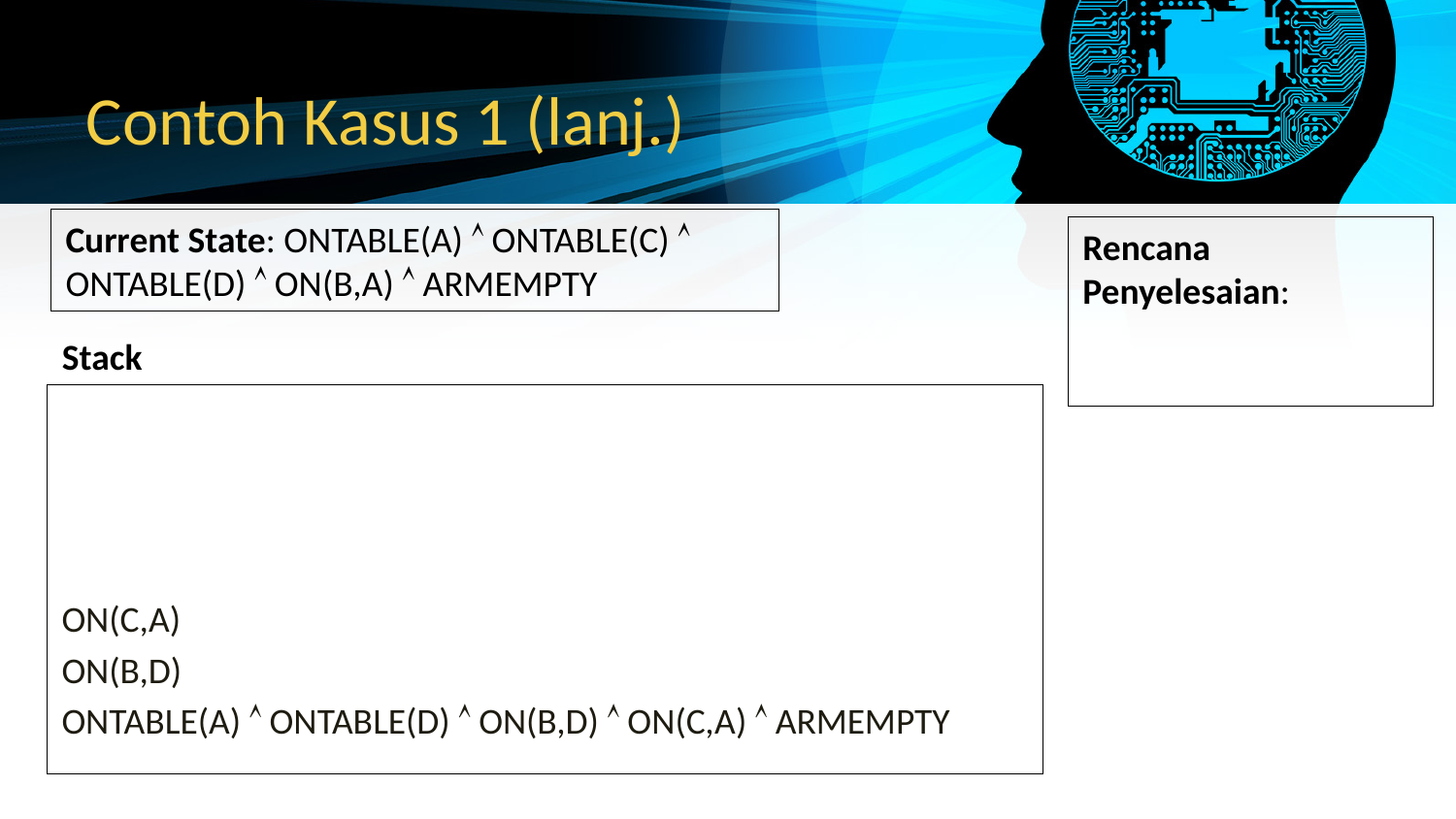

# Contoh Kasus 1 (lanj.)
Current State: ONTABLE(A) ∧ ONTABLE(C) ∧ ONTABLE(D) ∧ ON(B,A) ∧ ARMEMPTY
Rencana Penyelesaian:

Stack

ON(C,A)
ON(B,D)
ONTABLE(A) ∧ ONTABLE(D) ∧ ON(B,D) ∧ ON(C,A) ∧ ARMEMPTY